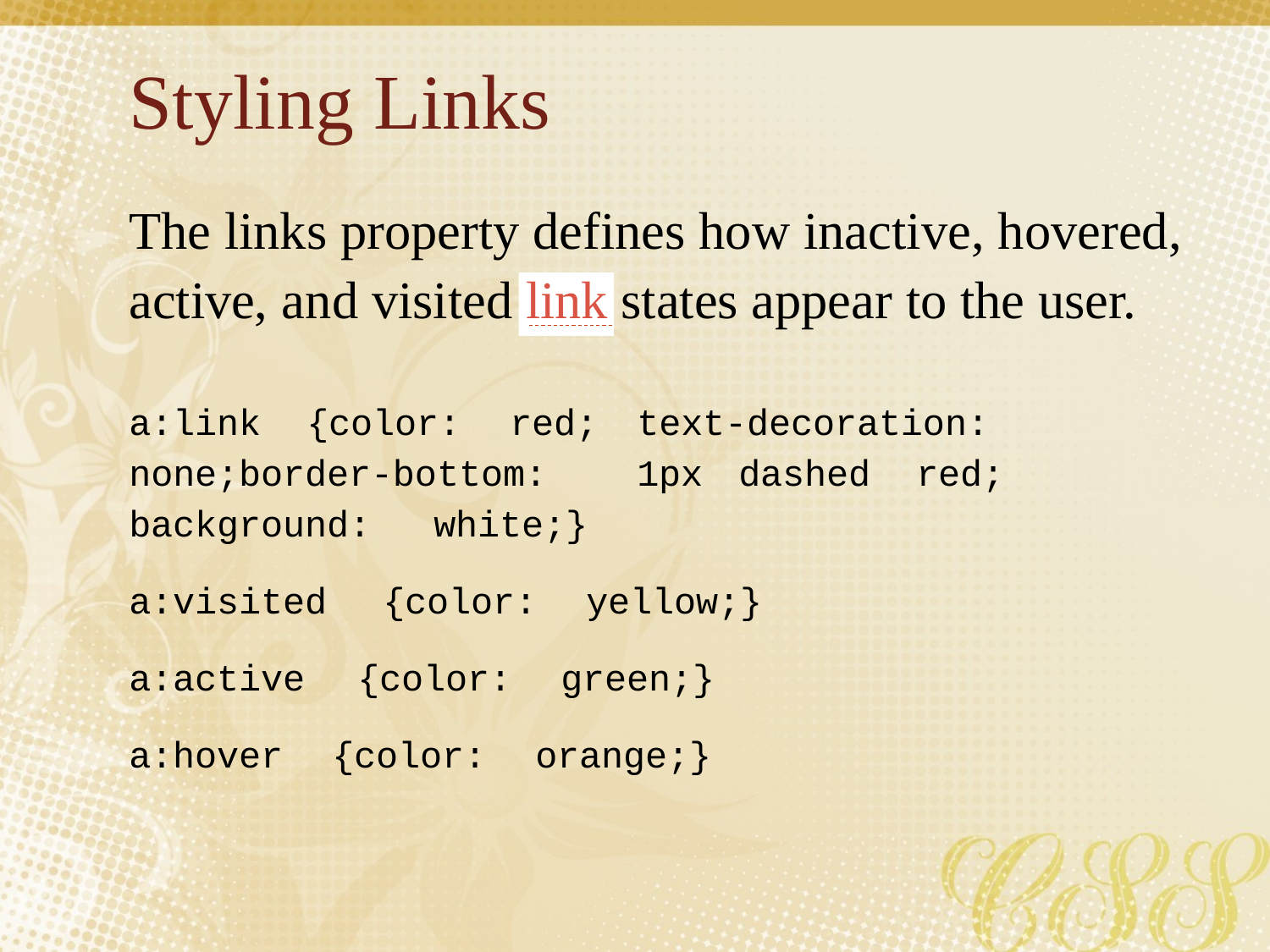

Styling Links
The links property defines how inactive, hovered,

active, and visited link
states appear to the user.

a:link
{color:
red;
text-decoration:
none;border-bottom:
1px
dashed
red;
background:
white;}
a:visited
{color:
yellow;}
a:active
{color:
green;}
a:hover
{color:
orange;}